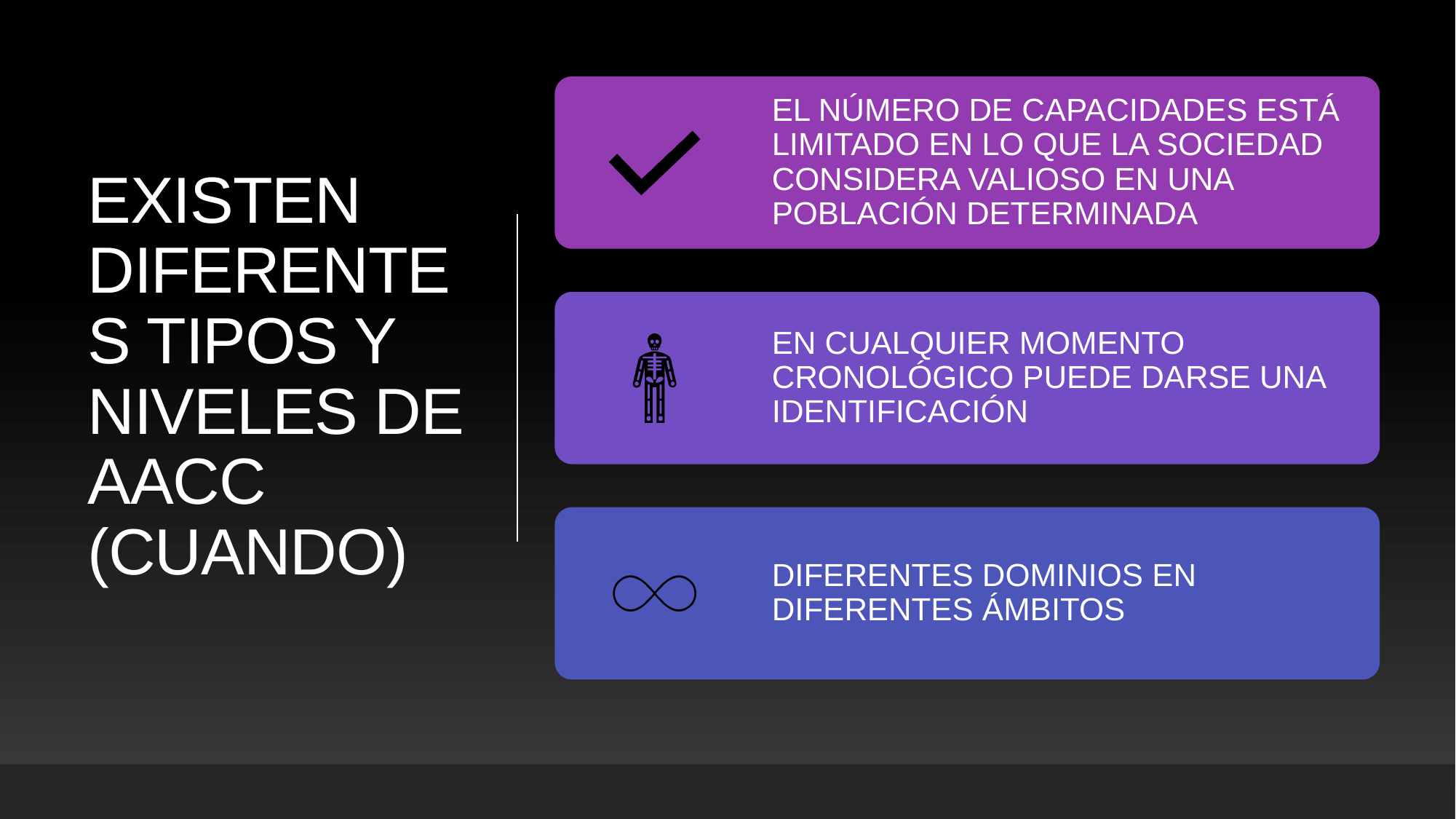

# EXISTEN DIFERENTES TIPOS Y NIVELES DE AACC (CUANDO)
EL NÚMERO DE CAPACIDADES ESTÁ LIMITADO EN LO QUE LA SOCIEDAD CONSIDERA VALIOSO EN UNA POBLACIÓN DETERMINADA
EN CUALQUIER MOMENTO CRONOLÓGICO PUEDE DARSE UNA IDENTIFICACIÓN
DIFERENTES DOMINIOS EN DIFERENTES ÁMBITOS